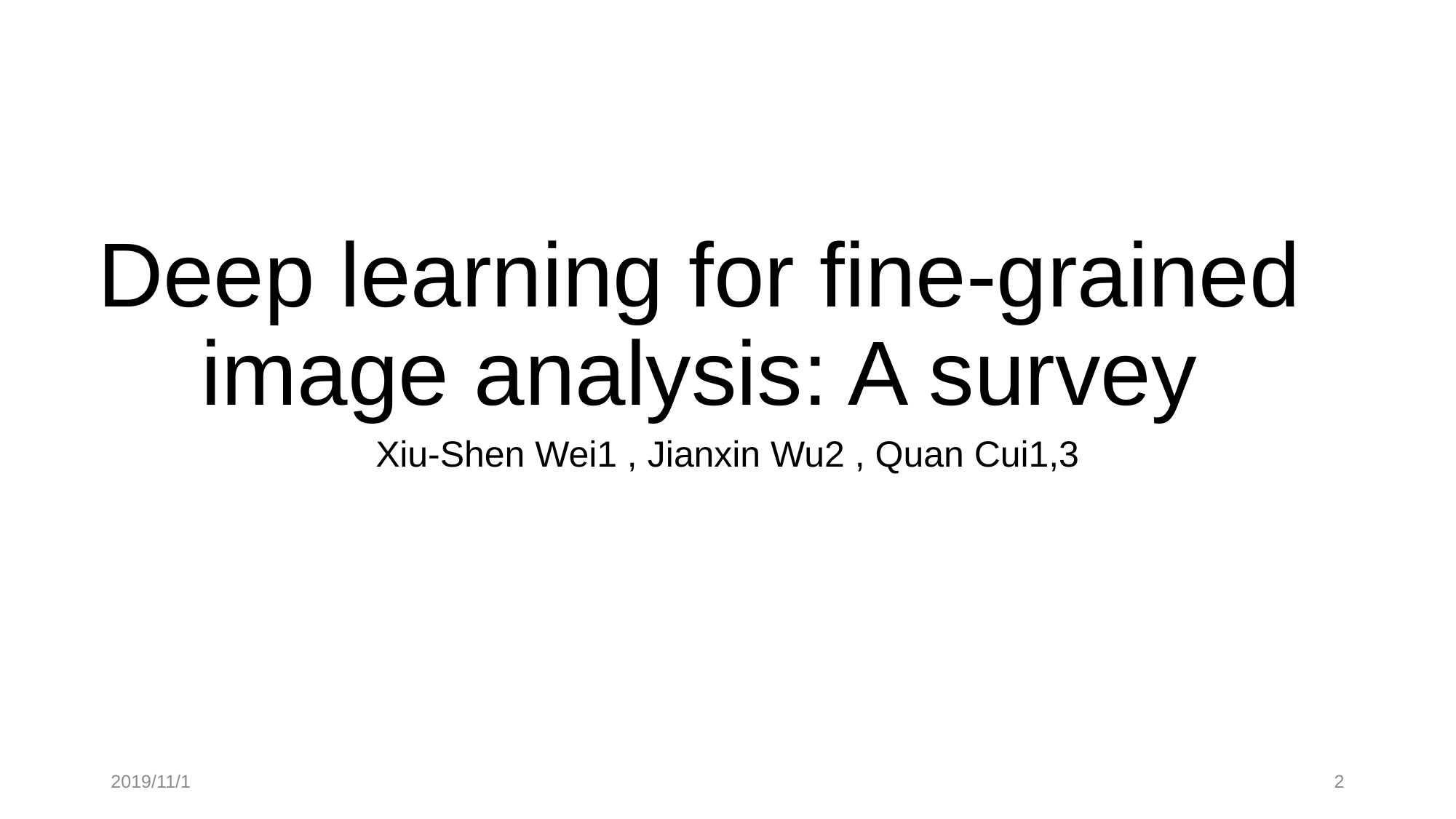

# Deep learning for fine-grained image analysis: A survey
Xiu-Shen Wei1 , Jianxin Wu2 , Quan Cui1,3
2019/11/1
2